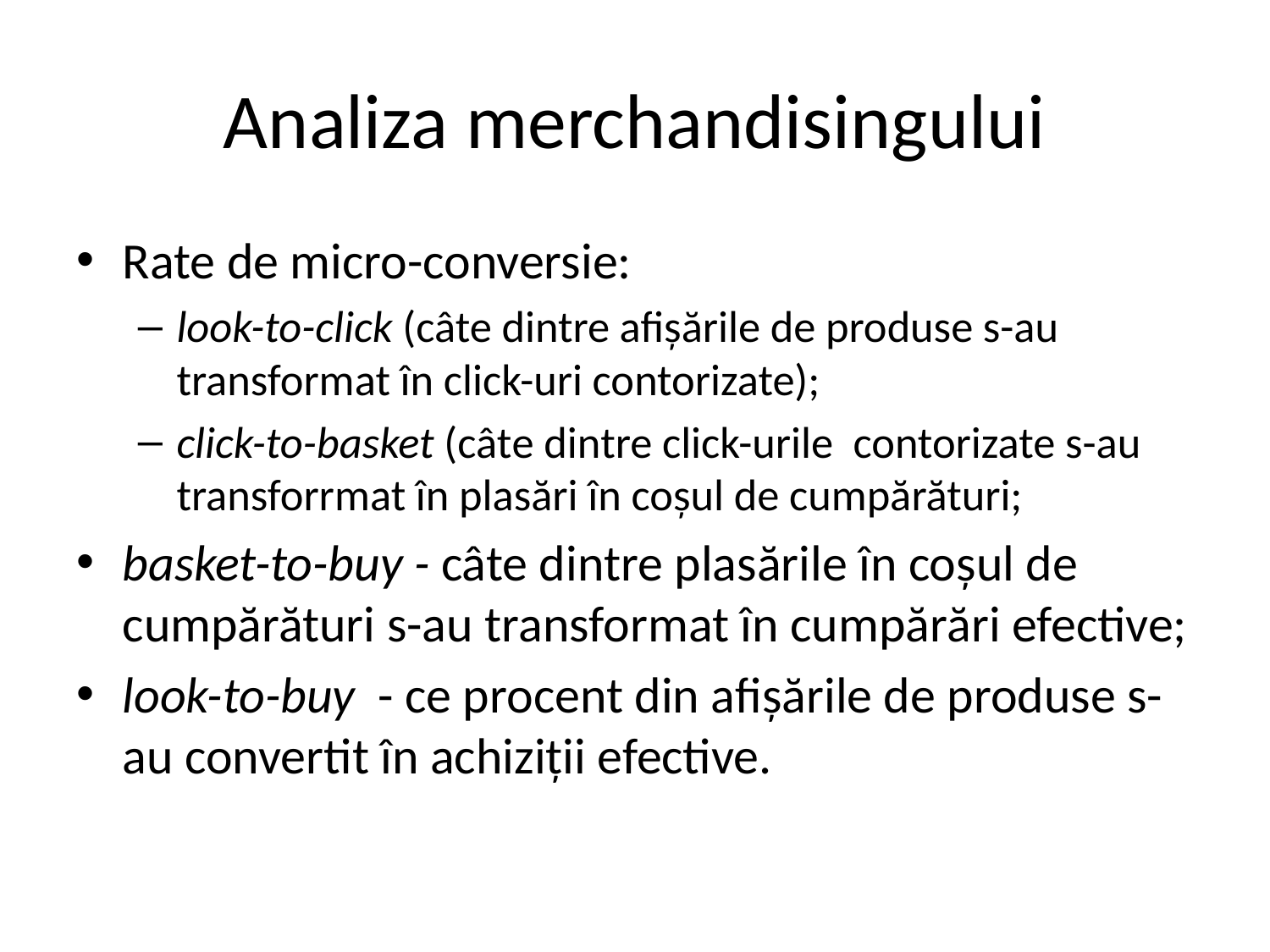

# Analiza merchandisingului
Rate de micro-conversie:
look-to-click (câte dintre afișările de produse s-au transformat în click-uri contorizate);
click-to-basket (câte dintre click-urile  contorizate s-au transforrmat în plasări în coșul de cumpărături;
basket-to-buy - câte dintre plasările în coșul de cumpărături s-au transformat în cumpărări efective;
look-to-buy  - ce procent din afișările de produse s-au convertit în achiziții efective.